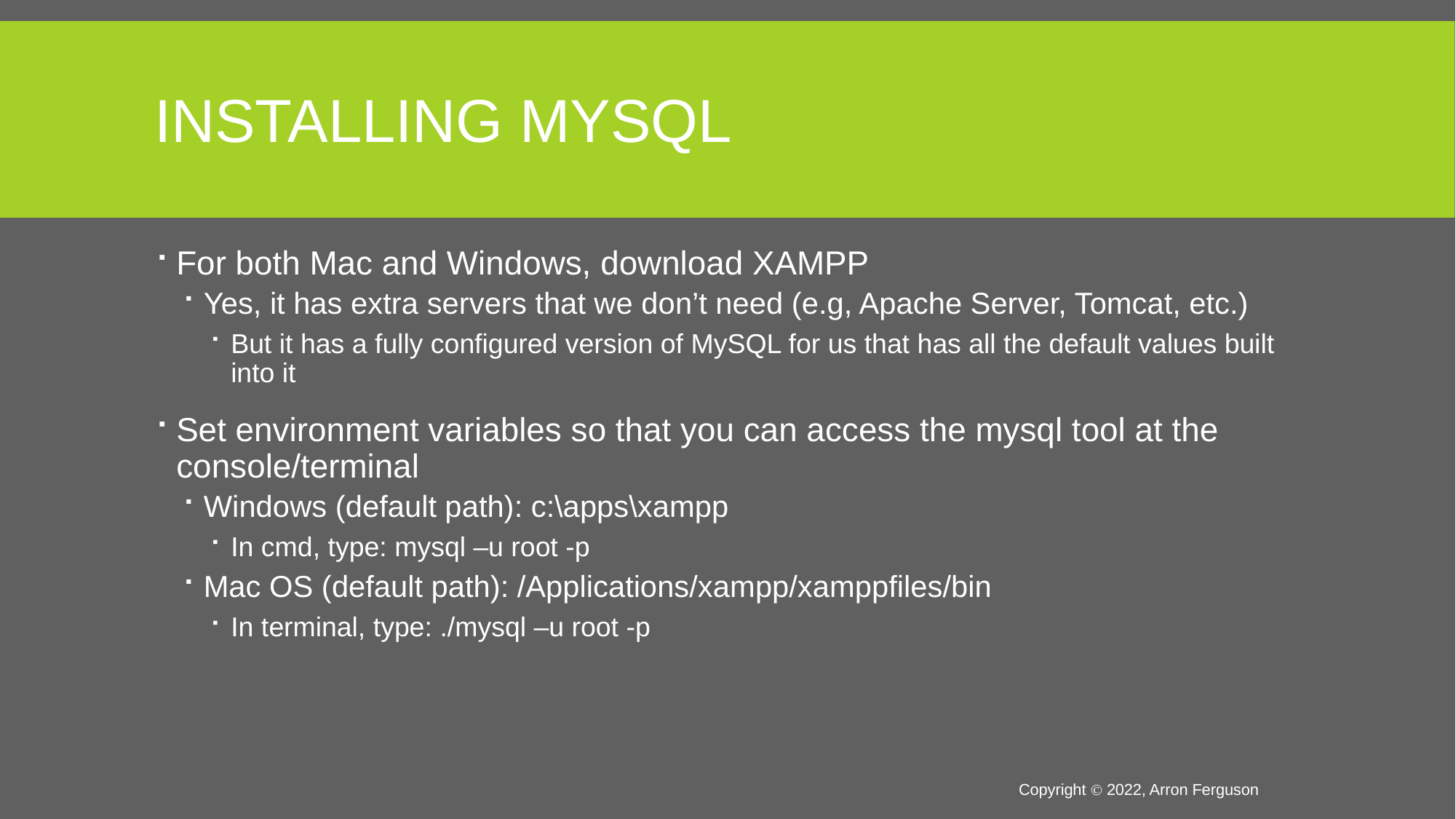

# Installing MySQL
For both Mac and Windows, download XAMPP
Yes, it has extra servers that we don’t need (e.g, Apache Server, Tomcat, etc.)
But it has a fully configured version of MySQL for us that has all the default values built into it
Set environment variables so that you can access the mysql tool at the console/terminal
Windows (default path): c:\apps\xampp
In cmd, type: mysql –u root -p
Mac OS (default path): /Applications/xampp/xamppfiles/bin
In terminal, type: ./mysql –u root -p
Copyright Ⓒ 2022, Arron Ferguson